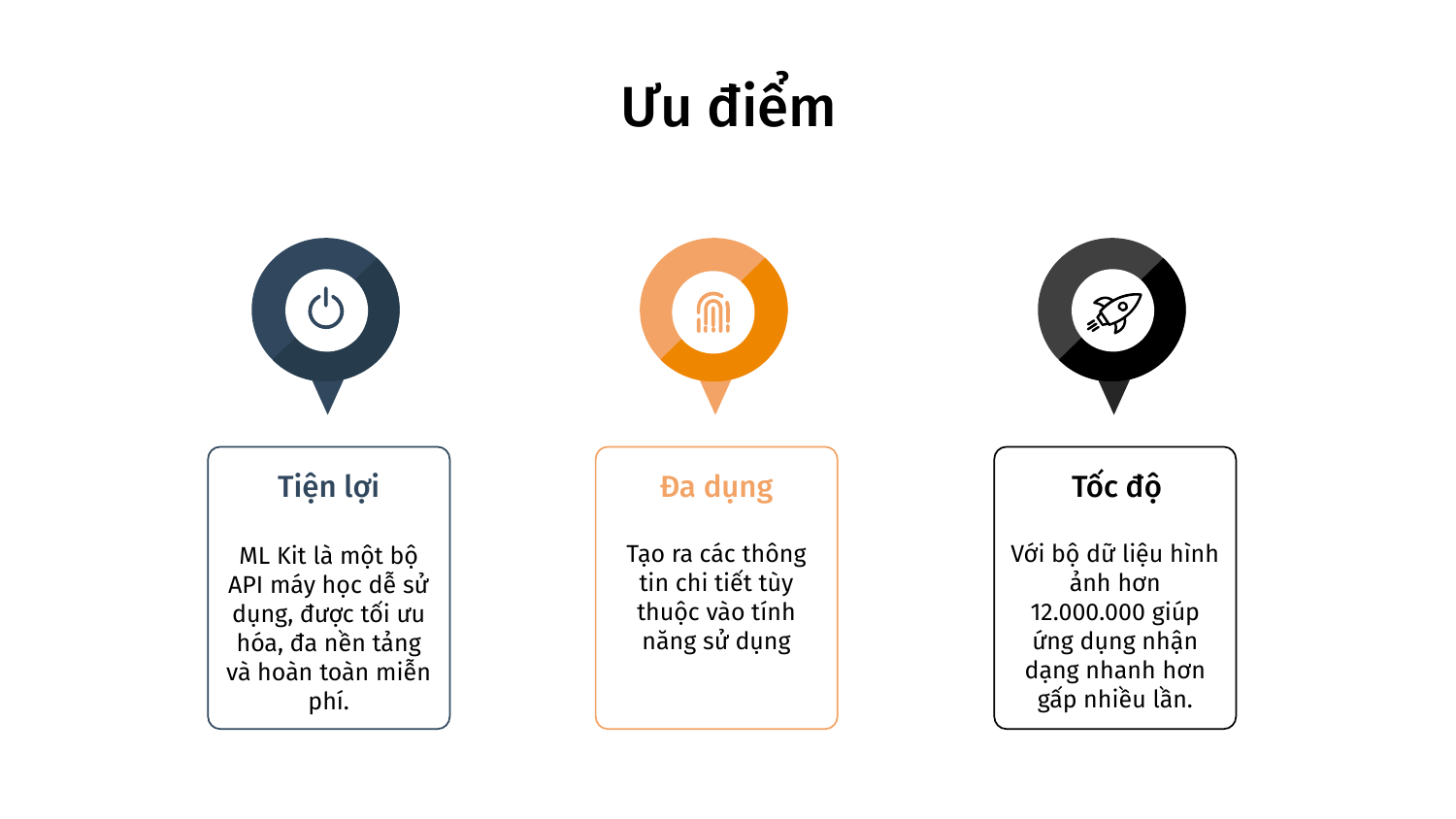

Ưu điểm

Tiện lợi
Đa dụng
Tốc độ
Tạo ra các thông tin chi tiết tùy thuộc vào tính năng sử dụng
Với bộ dữ liệu hình ảnh hơn 12.000.000 giúp ứng dụng nhận dạng nhanh hơn gấp nhiều lần.
ML Kit là một bộ API máy học dễ sử dụng, được tối ưu hóa, đa nền tảng và hoàn toàn miễn phí.